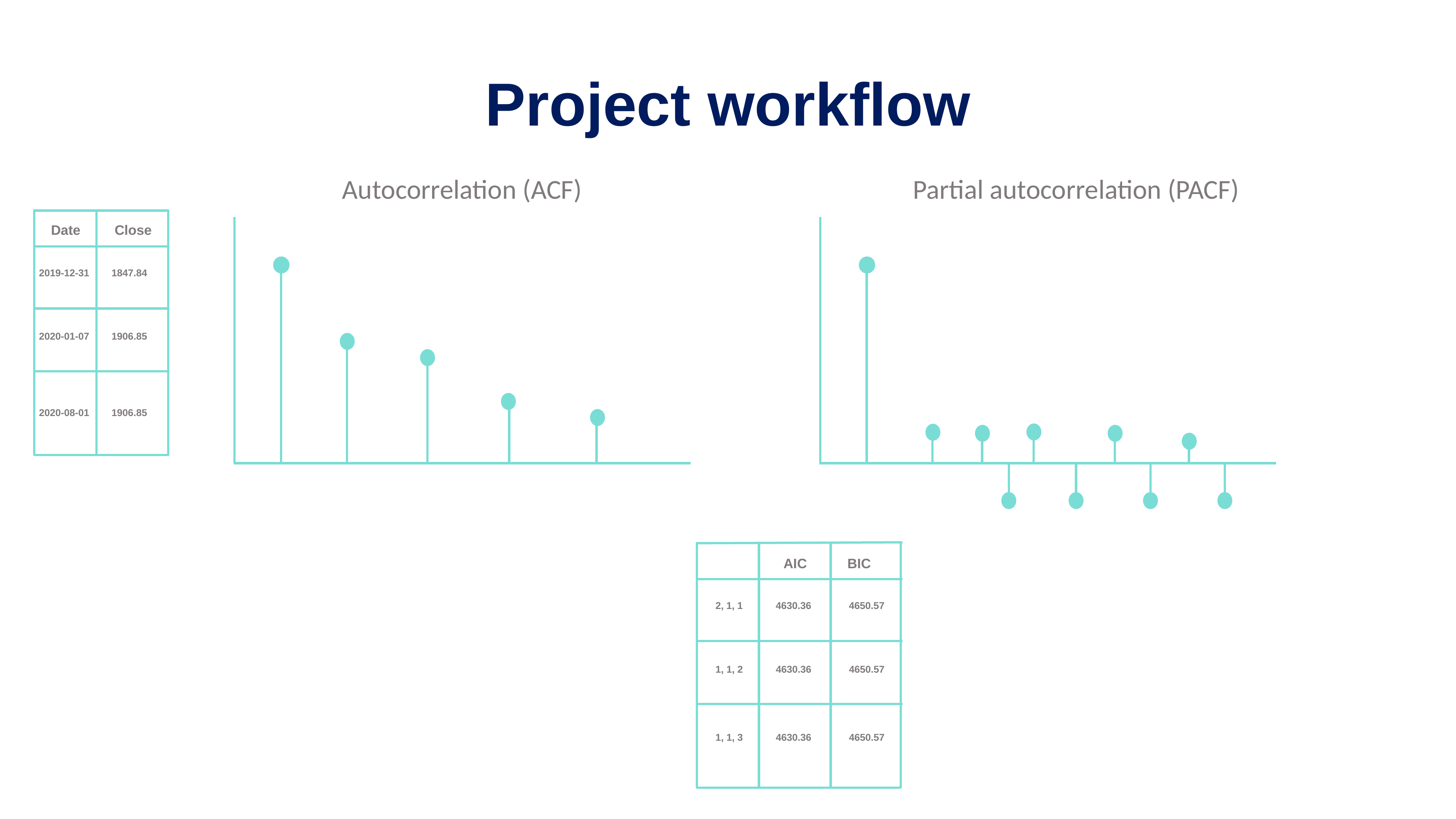

Project workflow
Autocorrelation (ACF)
Partial autocorrelation (PACF)
Date
Close

2019-12-31
1847.84
2020-01-07
1906.85

2020-08-01
1906.85

AIC
BIC
2, 1, 1
4630.36
4650.57
1, 1, 2
4630.36
4650.57
1, 1, 3
4630.36
4650.57